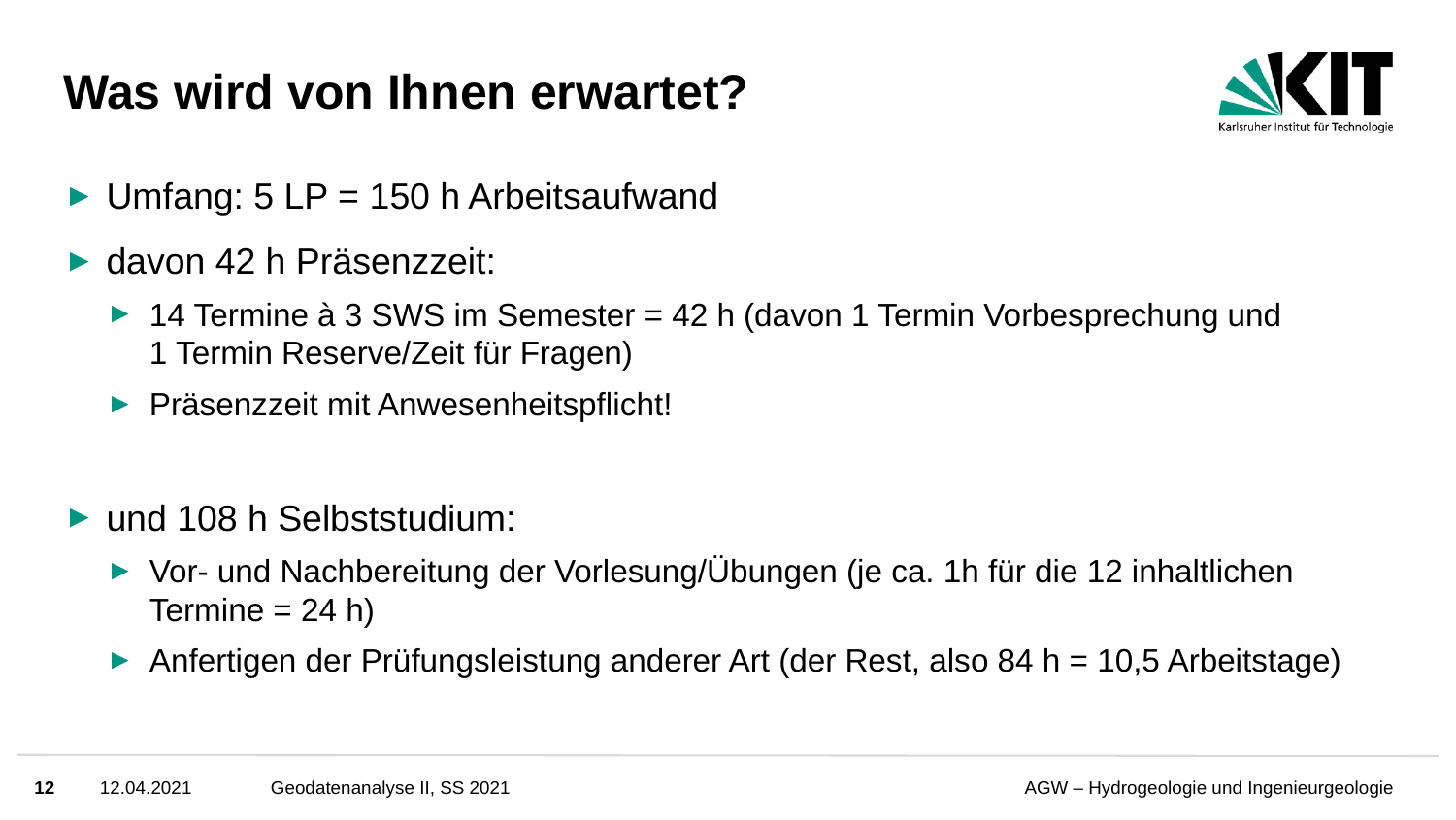

# Was wird von Ihnen erwartet?
Umfang: 5 LP = 150 h Arbeitsaufwand
davon 42 h Präsenzzeit:
14 Termine à 3 SWS im Semester = 42 h (davon 1 Termin Vorbesprechung und
1 Termin Reserve/Zeit für Fragen)
Präsenzzeit mit Anwesenheitspflicht!

und 108 h Selbststudium:
Vor- und Nachbereitung der Vorlesung/Übungen (je ca. 1h für die 12 inhaltlichen Termine = 24 h)
Anfertigen der Prüfungsleistung anderer Art (der Rest, also 84 h = 10,5 Arbeitstage)
12
12.04.2021